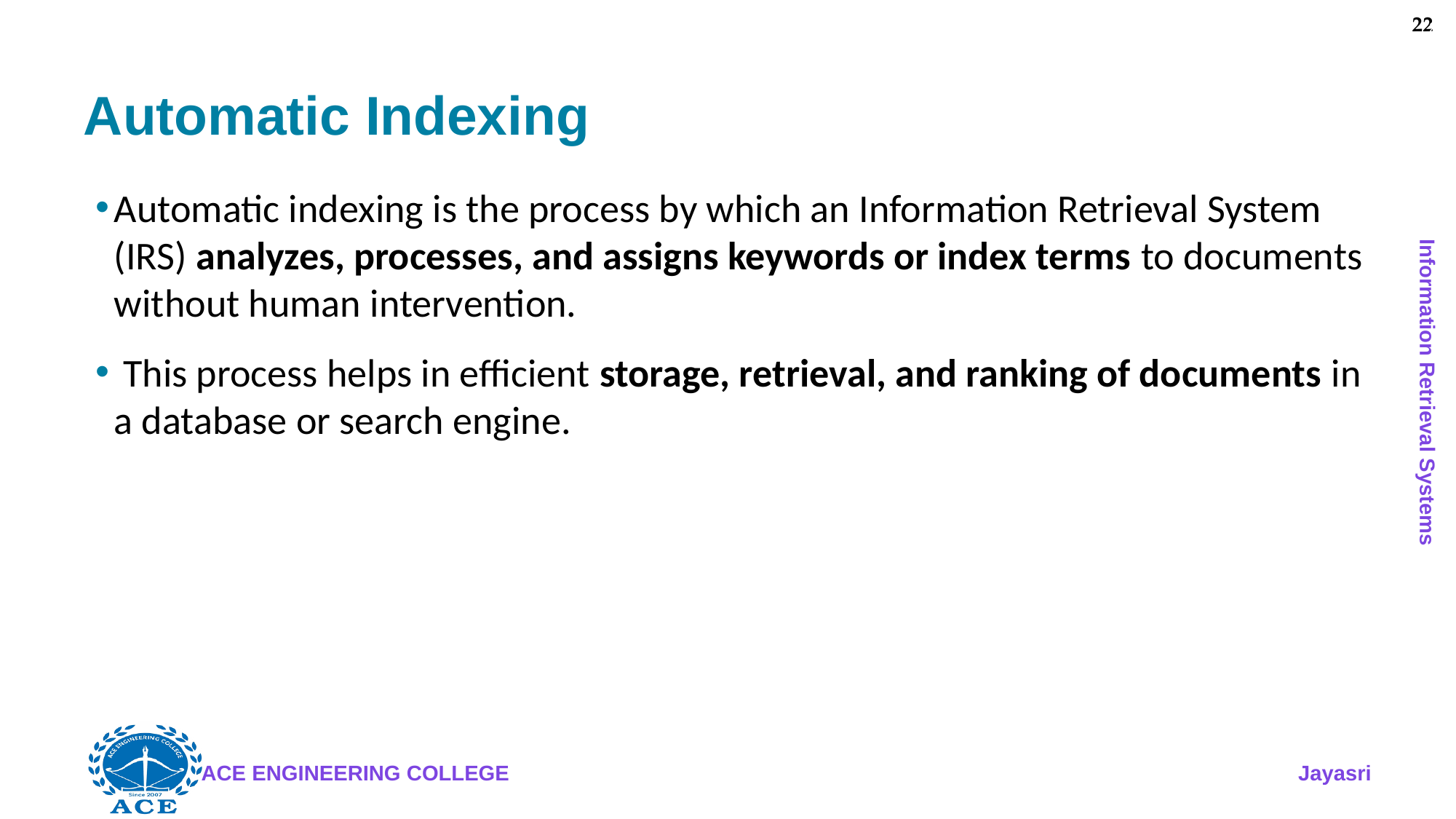

22
# Automatic Indexing
Automatic indexing is the process by which an Information Retrieval System (IRS) analyzes, processes, and assigns keywords or index terms to documents without human intervention.
 This process helps in efficient storage, retrieval, and ranking of documents in a database or search engine.